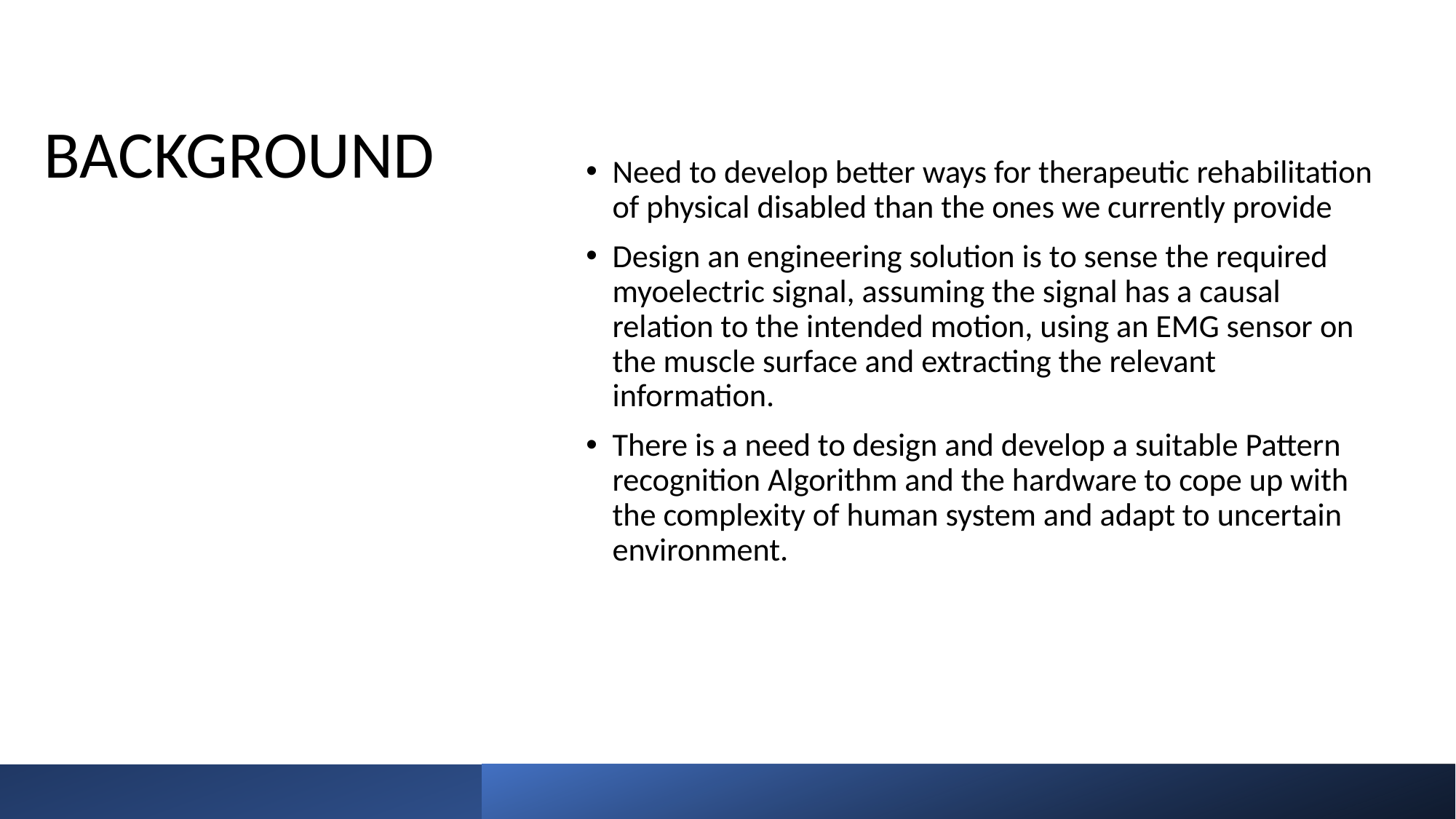

# BACKGROUND
Need to develop better ways for therapeutic rehabilitation of physical disabled than the ones we currently provide
Design an engineering solution is to sense the required myoelectric signal, assuming the signal has a causal relation to the intended motion, using an EMG sensor on the muscle surface and extracting the relevant information.
There is a need to design and develop a suitable Pattern recognition Algorithm and the hardware to cope up with the complexity of human system and adapt to uncertain environment.